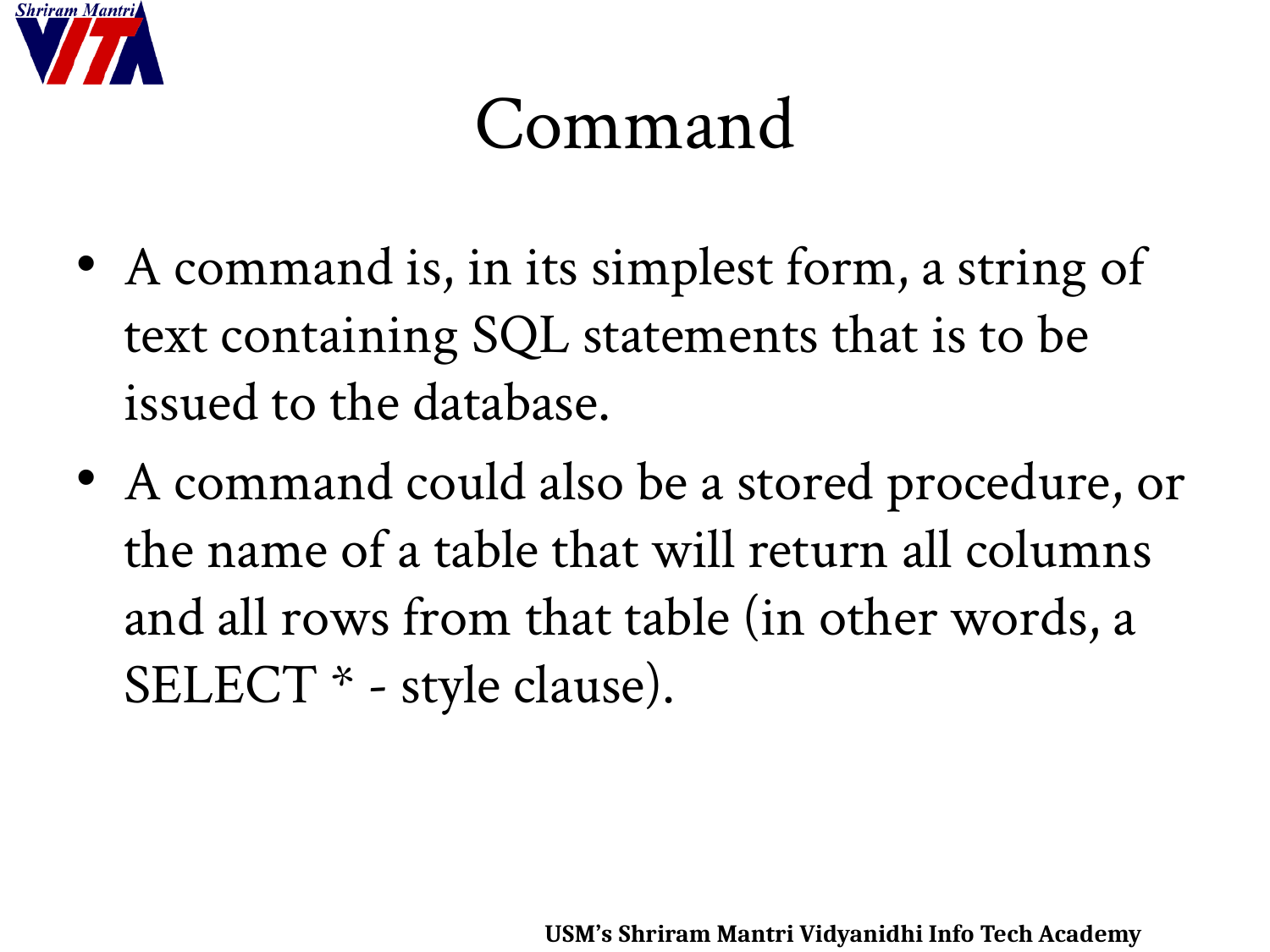

# Command
A command is, in its simplest form, a string of text containing SQL statements that is to be issued to the database.
A command could also be a stored procedure, or the name of a table that will return all columns and all rows from that table (in other words, a SELECT * - style clause).